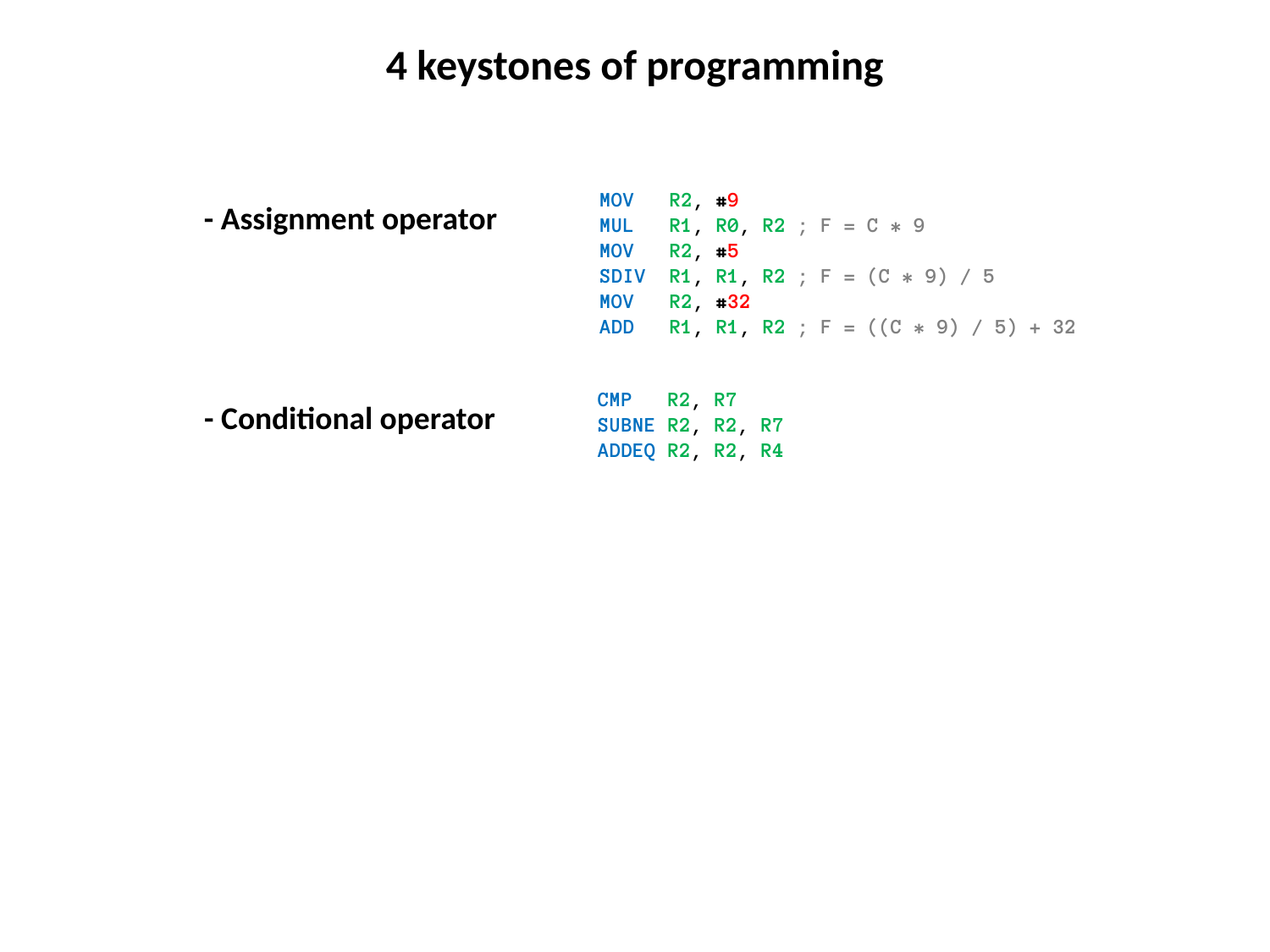

4 keystones of programming
  MOV   R2, #9
  MUL   R1, R0, R2 ; F = C * 9
  MOV   R2, #5
  SDIV  R1, R1, R2 ; F = (C * 9) / 5
  MOV   R2, #32
  ADD   R1, R1, R2 ; F = ((C * 9) / 5) + 32
- Assignment operator
  CMP   R2, R7
  SUBNE R2, R2, R7
  ADDEQ R2, R2, R4
- Conditional operator